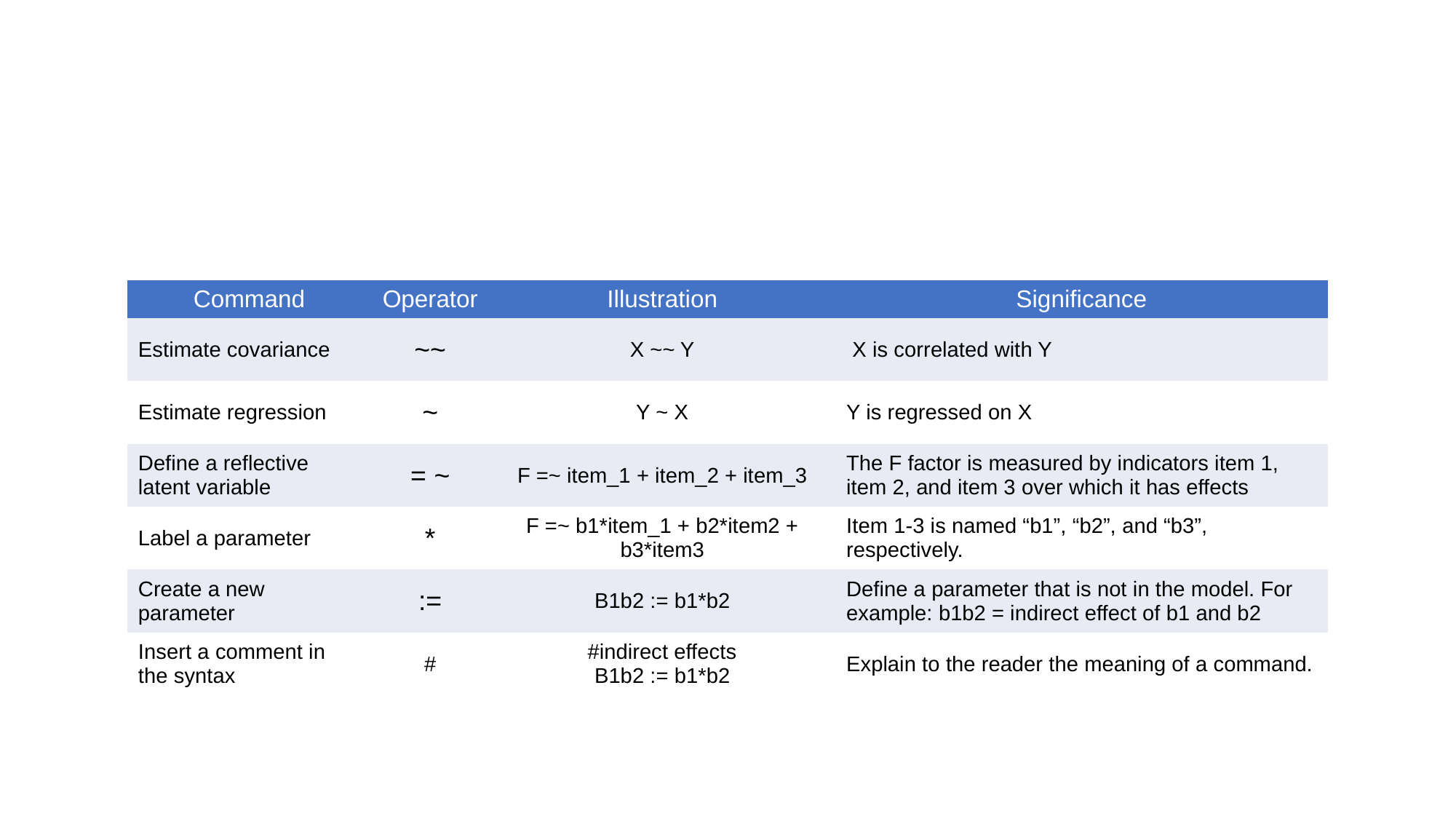

| Command | Operator | Illustration | Significance |
| --- | --- | --- | --- |
| Estimate covariance | ~~ | X ~~ Y | X is correlated with Y |
| Estimate regression | ~ | Y ~ X | Y is regressed on X |
| Define a reflective latent variable | = ~ | F =~ item\_1 + item\_2 + item\_3 | The F factor is measured by indicators item 1, item 2, and item 3 over which it has effects |
| Label a parameter | \* | F =~ b1\*item\_1 + b2\*item2 + b3\*item3 | Item 1-3 is named “b1”, “b2”, and “b3”, respectively. |
| Create a new parameter | := | B1b2 := b1\*b2 | Define a parameter that is not in the model. For example: b1b2 = indirect effect of b1 and b2 |
| Insert a comment in the syntax | # | #indirect effects B1b2 := b1\*b2 | Explain to the reader the meaning of a command. |